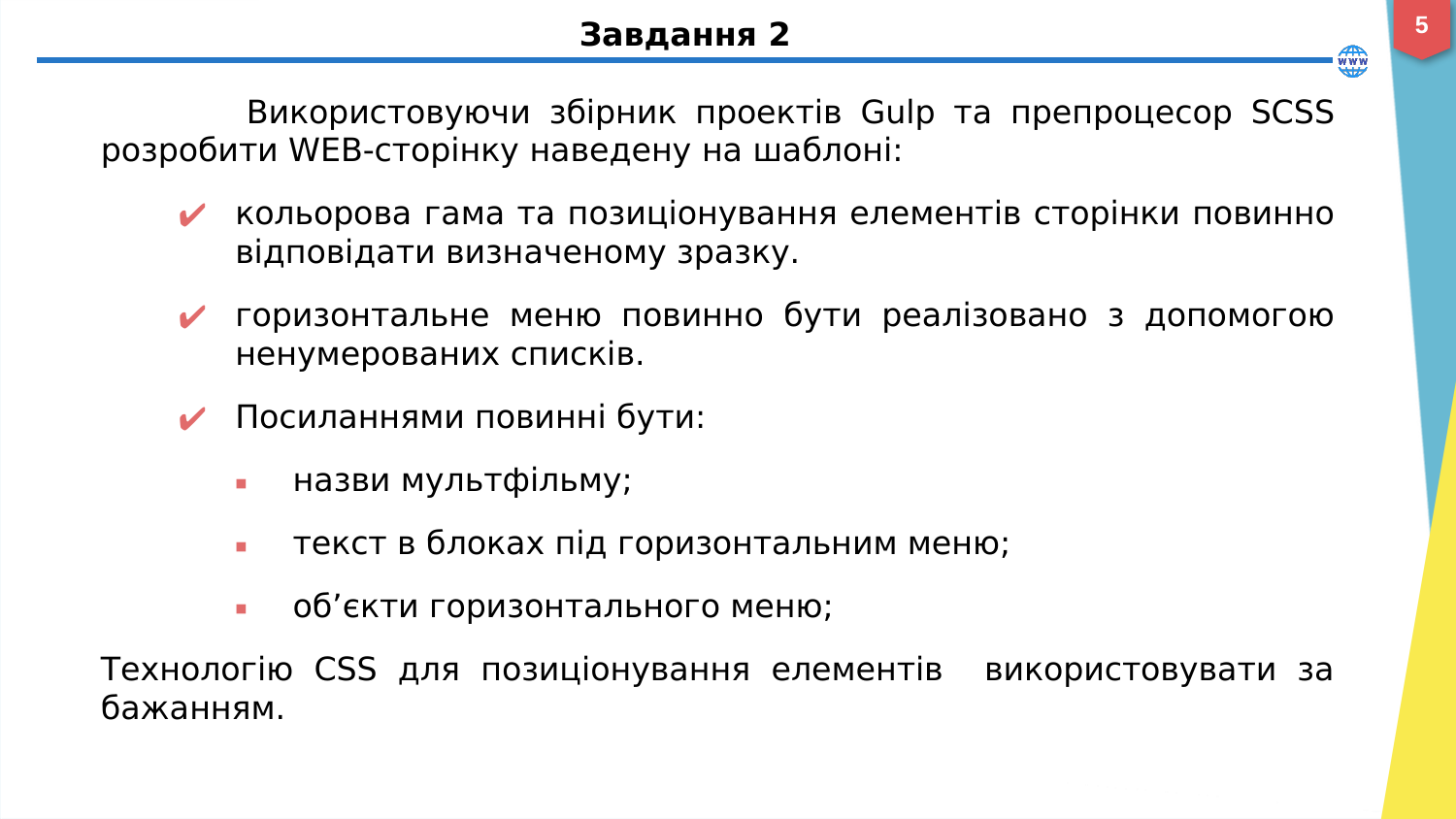

5
# Завдання 2
	Використовуючи збірник проектів Gulp та препроцесор SCSS розробити WEB-сторінку наведену на шаблоні:
кольорова гама та позиціонування елементів сторінки повинно відповідати визначеному зразку.
горизонтальне меню повинно бути реалізовано з допомогою ненумерованих списків.
Посиланнями повинні бути:
назви мультфільму;
текст в блоках під горизонтальним меню;
об’єкти горизонтального меню;
Технологію CSS для позиціонування елементів  використовувати за бажанням.